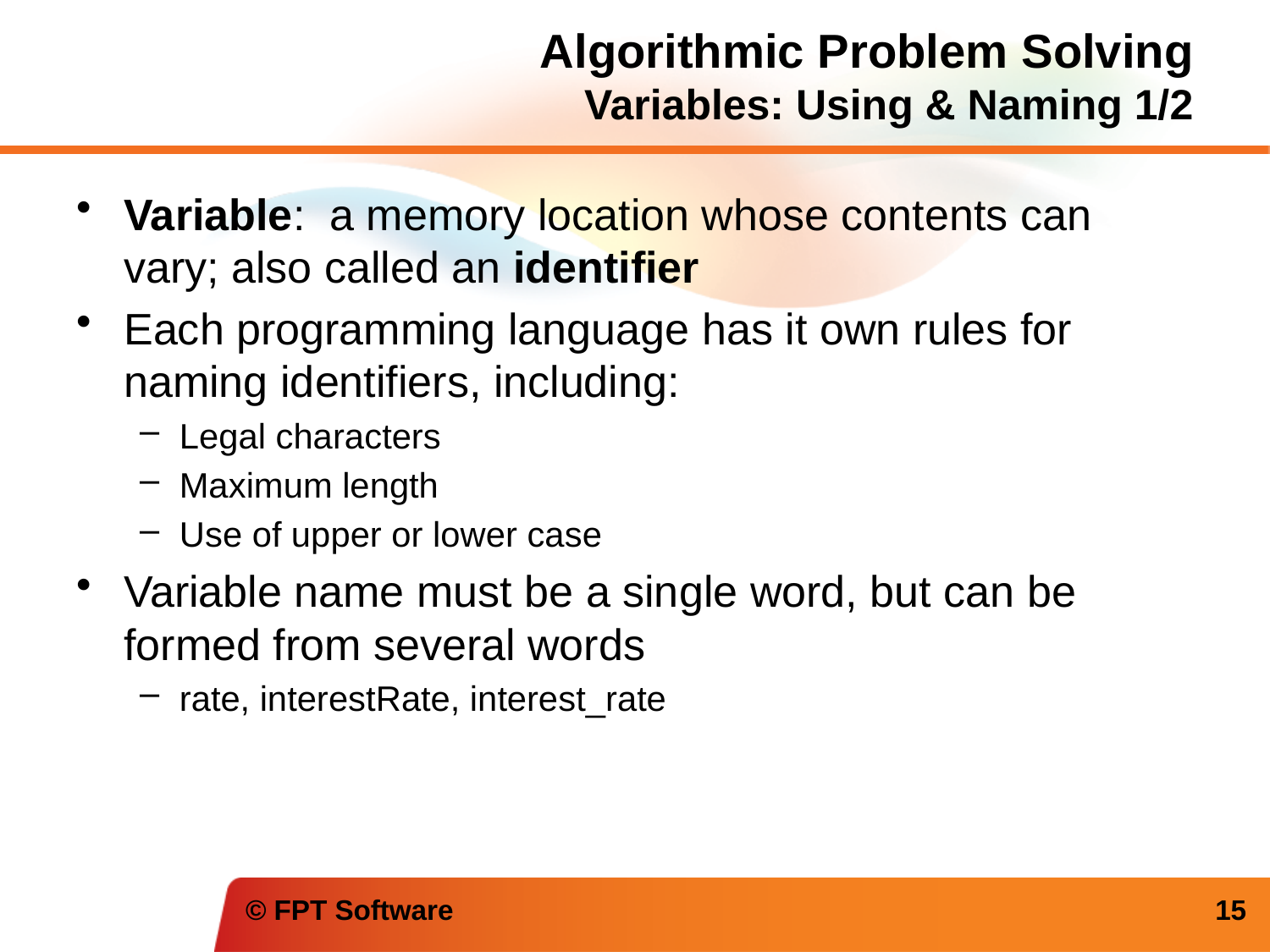

# Algorithmic Problem Solving Variables: Using & Naming 1/2
Variable:  a memory location whose contents can vary; also called an identifier
Each programming language has it own rules for naming identifiers, including:
Legal characters
Maximum length
Use of upper or lower case
Variable name must be a single word, but can be formed from several words
rate, interestRate, interest_rate